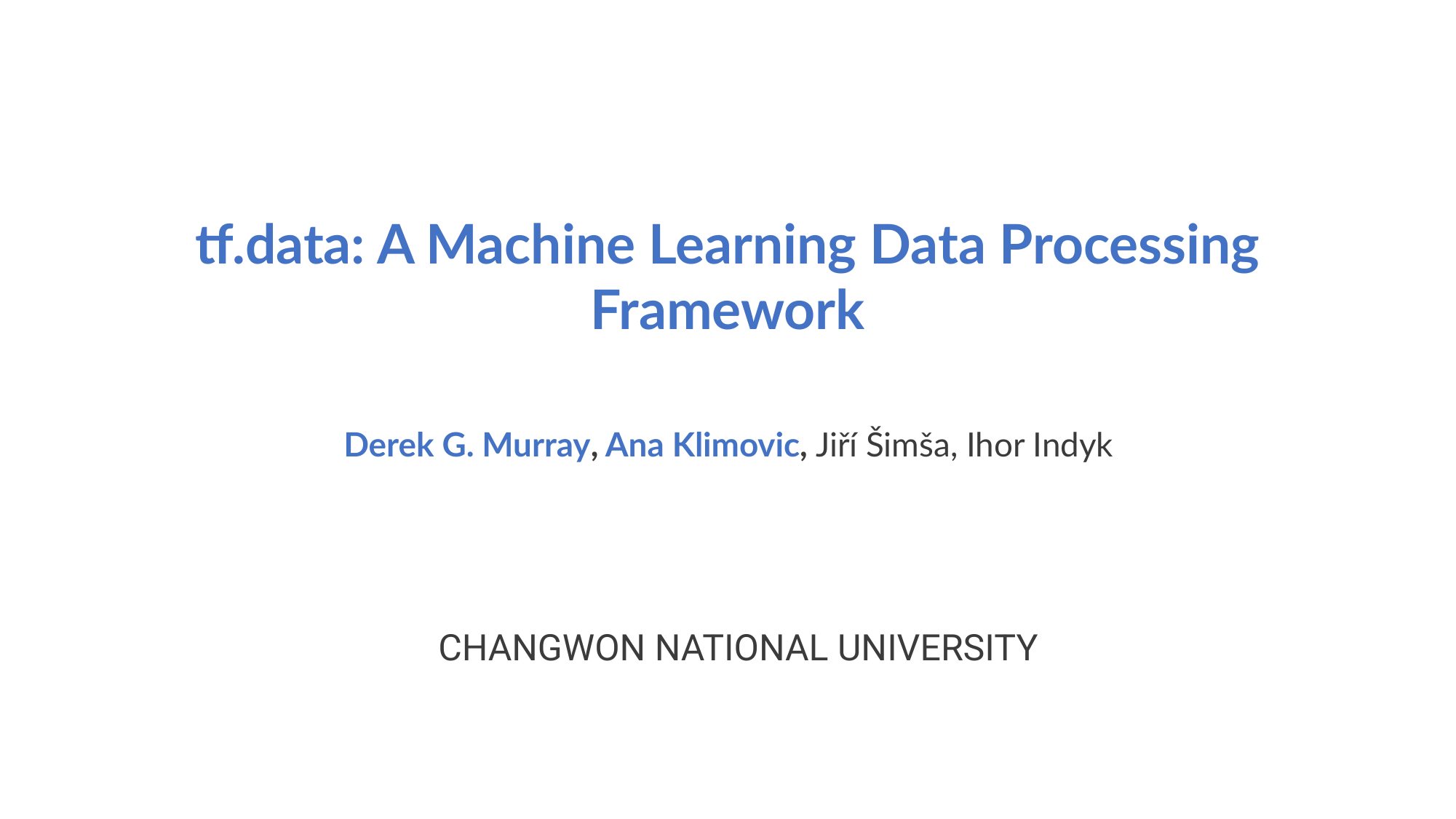

tf.data: A Machine Learning Data Processing
Framework
Derek G. Murray, Ana Klimovic, Jiří Šimša, Ihor Indyk
CHANGWON NATIONAL UNIVERSITY